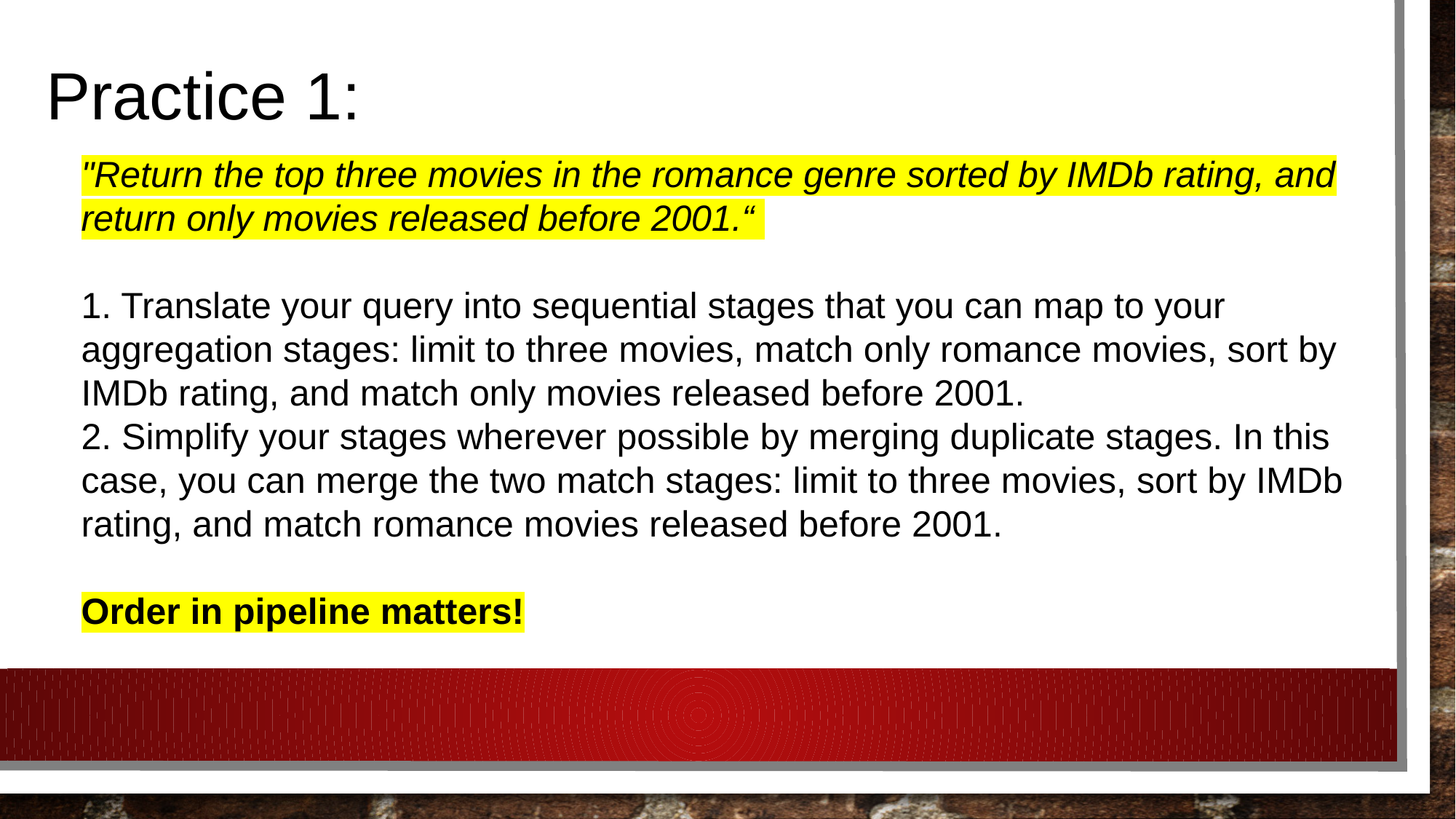

# Practice 1:
"Return the top three movies in the romance genre sorted by IMDb rating, and return only movies released before 2001.“

1. Translate your query into sequential stages that you can map to your aggregation stages: limit to three movies, match only romance movies, sort by IMDb rating, and match only movies released before 2001.
2. Simplify your stages wherever possible by merging duplicate stages. In this case, you can merge the two match stages: limit to three movies, sort by IMDb rating, and match romance movies released before 2001.

Order in pipeline matters!